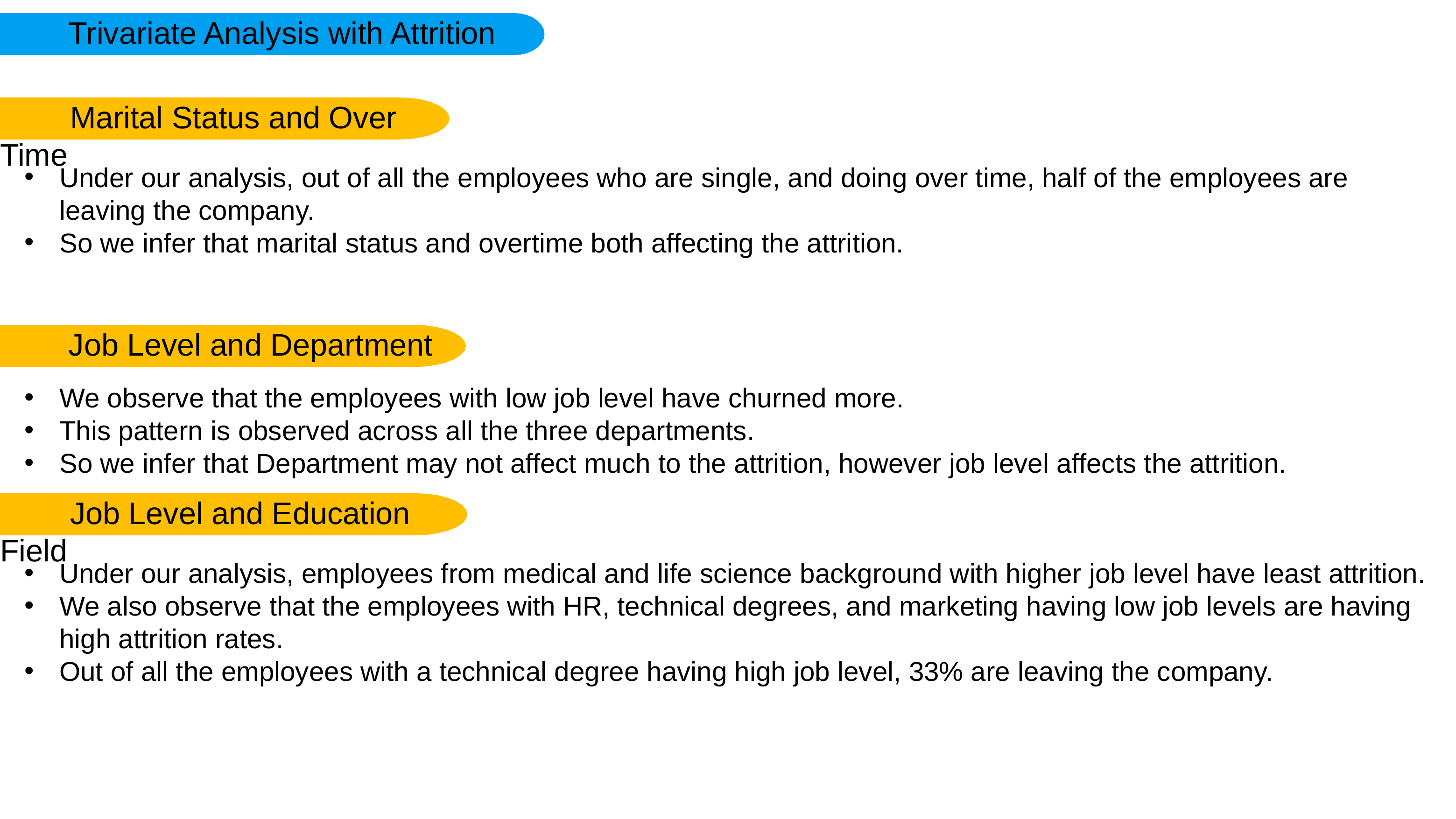

Trivariate Analysis with Attrition
	Marital Status and Over Time

Under our analysis, out of all the employees who are single, and doing over time, half of the employees are leaving the company.
So we infer that marital status and overtime both affecting the attrition.
	Job Level and Department

We observe that the employees with low job level have churned more.
This pattern is observed across all the three departments.
So we infer that Department may not affect much to the attrition, however job level affects the attrition.
	Job Level and Education Field

Under our analysis, employees from medical and life science background with higher job level have least attrition.
We also observe that the employees with HR, technical degrees, and marketing having low job levels are having high attrition rates.
Out of all the employees with a technical degree having high job level, 33% are leaving the company.